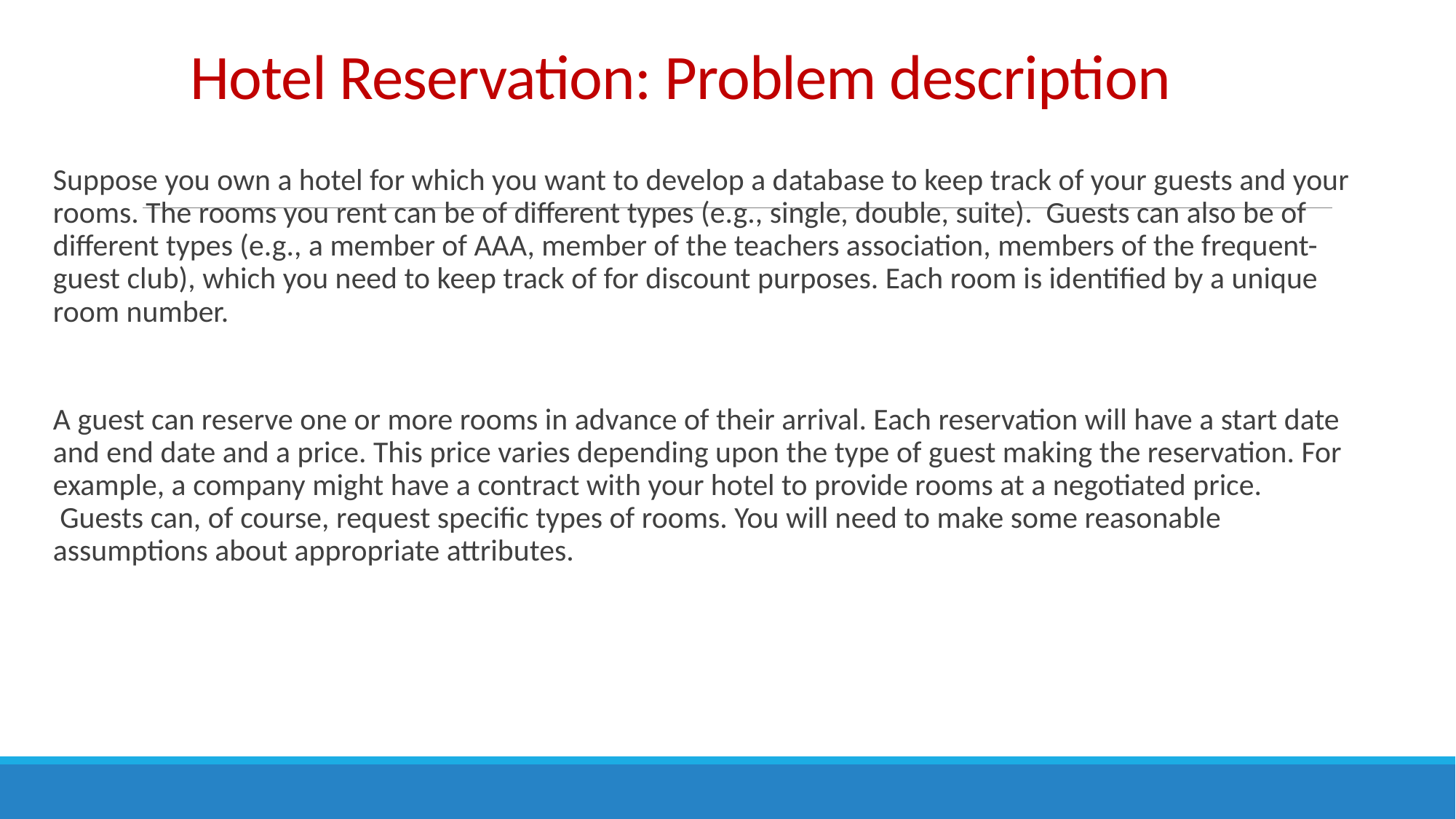

# Hotel Reservation: Problem description
Suppose you own a hotel for which you want to develop a database to keep track of your guests and your rooms. The rooms you rent can be of different types (e.g., single, double, suite).  Guests can also be of different types (e.g., a member of AAA, member of the teachers association, members of the frequent-guest club), which you need to keep track of for discount purposes. Each room is identified by a unique room number.

A guest can reserve one or more rooms in advance of their arrival. Each reservation will have a start date and end date and a price. This price varies depending upon the type of guest making the reservation. For example, a company might have a contract with your hotel to provide rooms at a negotiated price.  Guests can, of course, request specific types of rooms. You will need to make some reasonable assumptions about appropriate attributes.